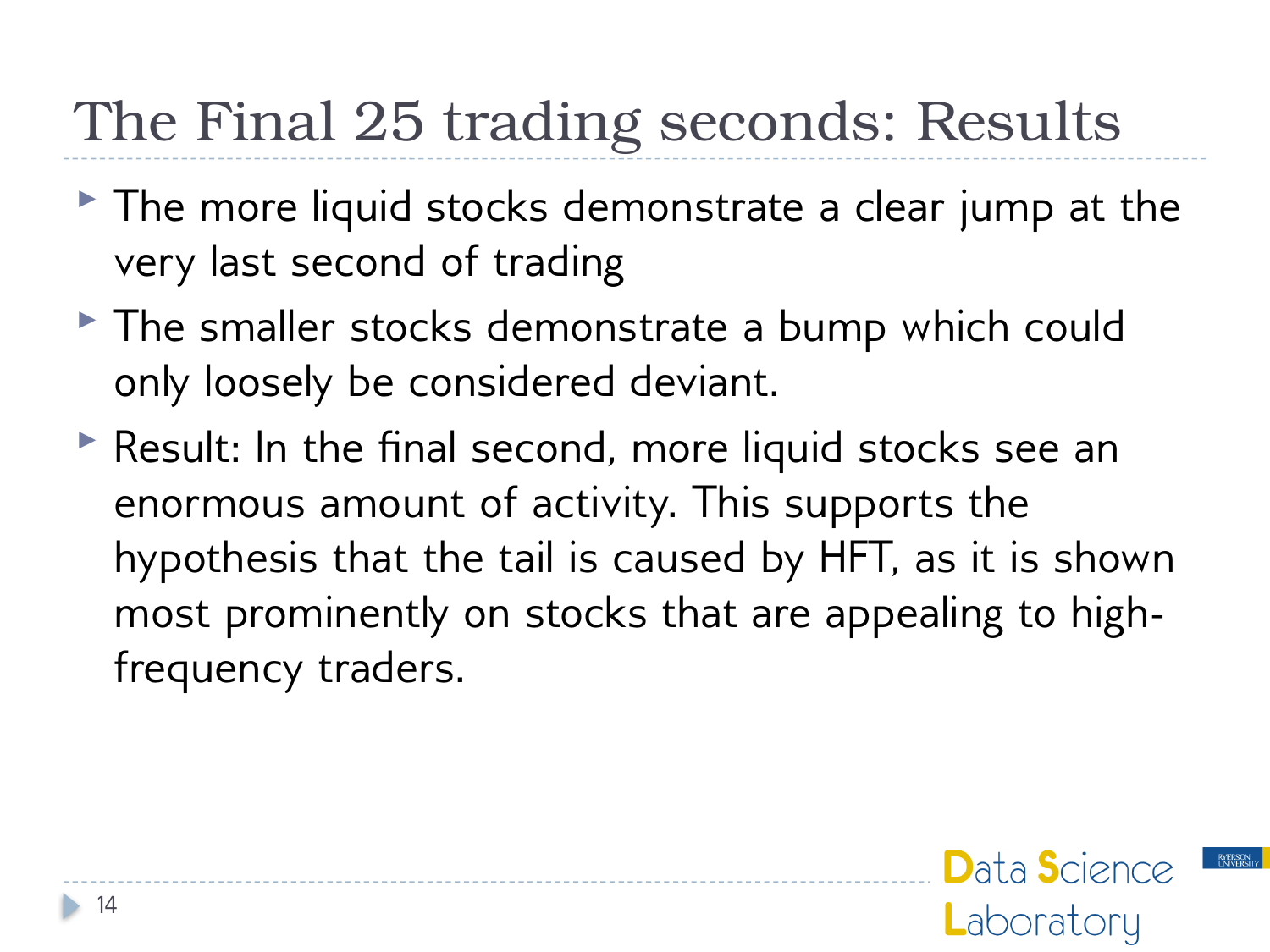

# The Final 25 trading seconds: Results
The more liquid stocks demonstrate a clear jump at the very last second of trading
The smaller stocks demonstrate a bump which could only loosely be considered deviant.
Result: In the final second, more liquid stocks see an enormous amount of activity. This supports the hypothesis that the tail is caused by HFT, as it is shown most prominently on stocks that are appealing to high-frequency traders.

14